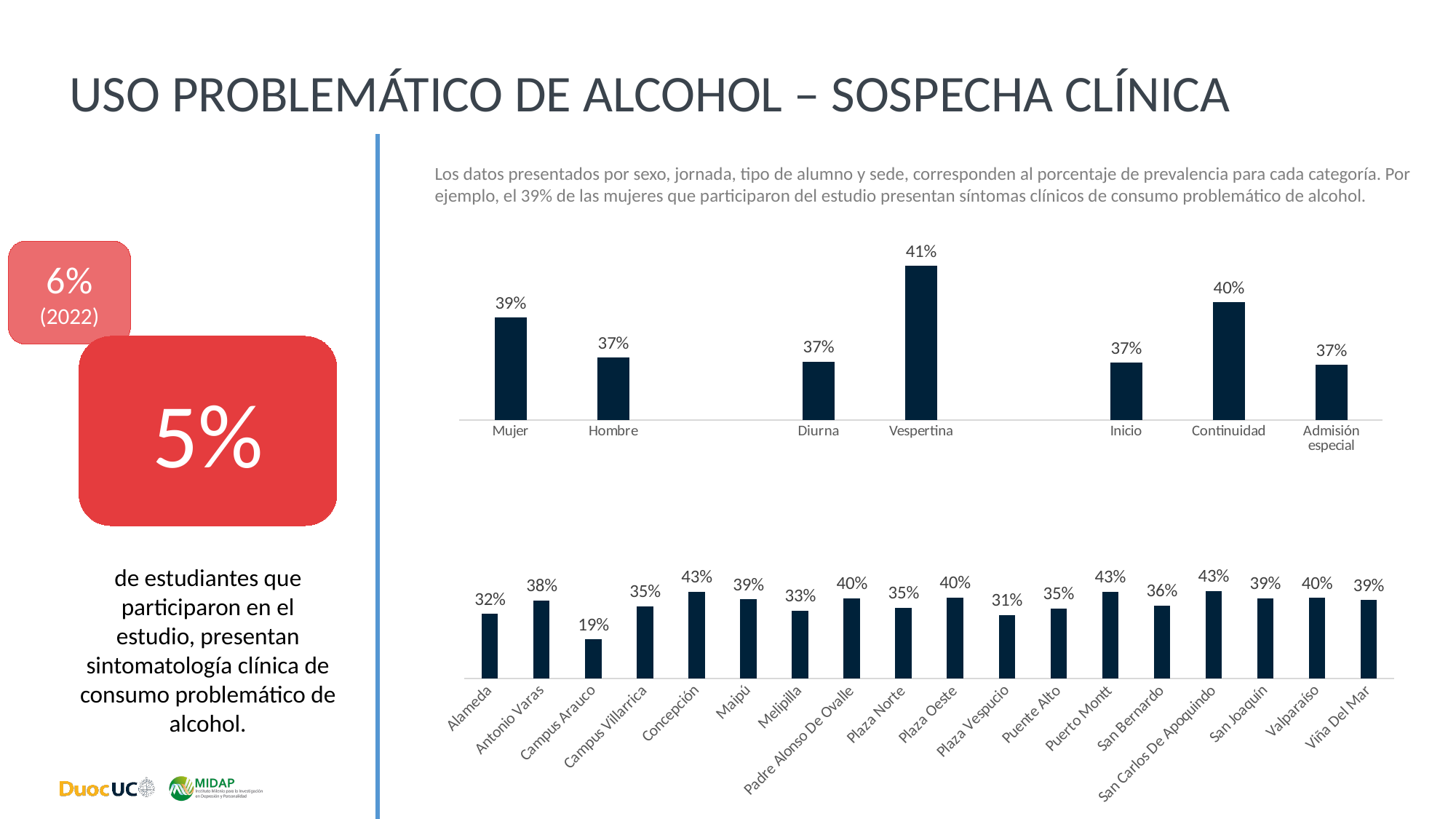

# Uso problemático de alcohol – Sospecha clínica
Los datos presentados por sexo, jornada, tipo de alumno y sede, corresponden al porcentaje de prevalencia para cada categoría. Por ejemplo, el 39% de las mujeres que participaron del estudio presentan síntomas clínicos de consumo problemático de alcohol.
6%
(2022)

### Chart

| Category | Serie 1 |
|---|---|
| Mujer | 0.3888085897171175 |
| Hombre | 0.3697394789579158 |
|  | None |
| Diurna | 0.367943393324104 |
| Vespertina | 0.41357234314980795 |
|  | None |
| Inicio | 0.3674293405114401 |
| Continuidad | 0.3962312197606315 |
| Admisión especial | 0.36637931034482757 |
5%

### Chart

| Category | Serie 1 |
|---|---|
| Alameda | 0.3174061433447099 |
| Antonio Varas | 0.38405797101449274 |
| Campus Arauco | 0.19230769230769232 |
| Campus Villarrica | 0.3548387096774194 |
| Concepción | 0.42857142857142855 |
| Maipú | 0.390652557319224 |
| Melipilla | 0.3333333333333333 |
| Padre Alonso De Ovalle | 0.39503386004514673 |
| Plaza Norte | 0.34911242603550297 |
| Plaza Oeste | 0.3983903420523139 |
| Plaza Vespucio | 0.3128834355828221 |
| Puente Alto | 0.34606741573033706 |
| Puerto Montt | 0.42727272727272725 |
| San Bernardo | 0.35792349726775957 |
| San Carlos De Apoquindo | 0.4318936877076412 |
| San Joaquín | 0.39457831325301207 |
| Valparaíso | 0.3971389645776567 |
| Viña Del Mar | 0.38664596273291924 |
de estudiantes que participaron en el estudio, presentan sintomatología clínica de consumo problemático de alcohol.